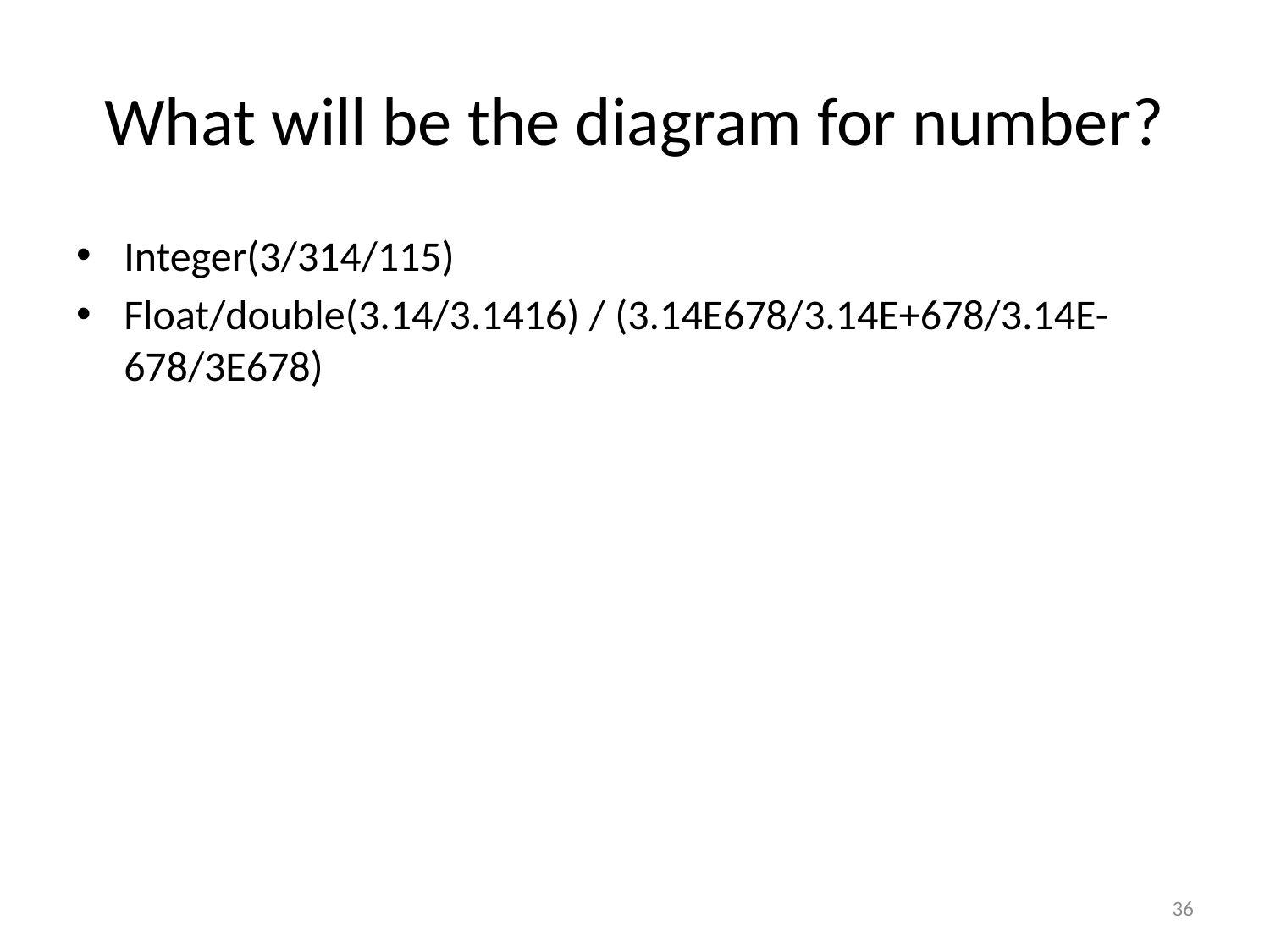

# What will be the diagram for number?
Integer(3/314/115)
Float/double(3.14/3.1416) / (3.14E678/3.14E+678/3.14E-678/3E678)

36